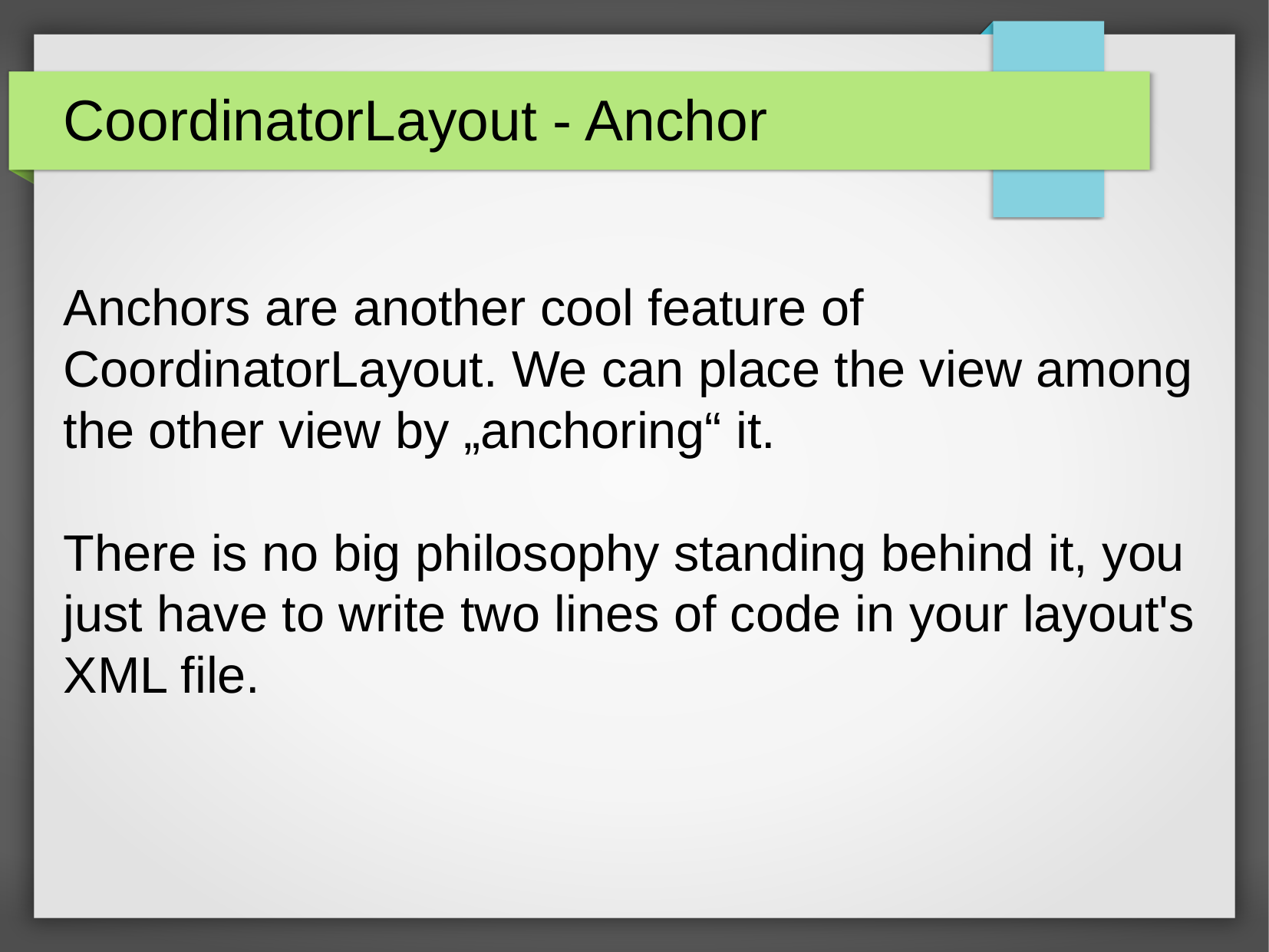

CoordinatorLayout - Anchor

Anchors are another cool feature of CoordinatorLayout. We can place the view among the other view by „anchoring“ it.

There is no big philosophy standing behind it, you just have to write two lines of code in your layout's XML file.